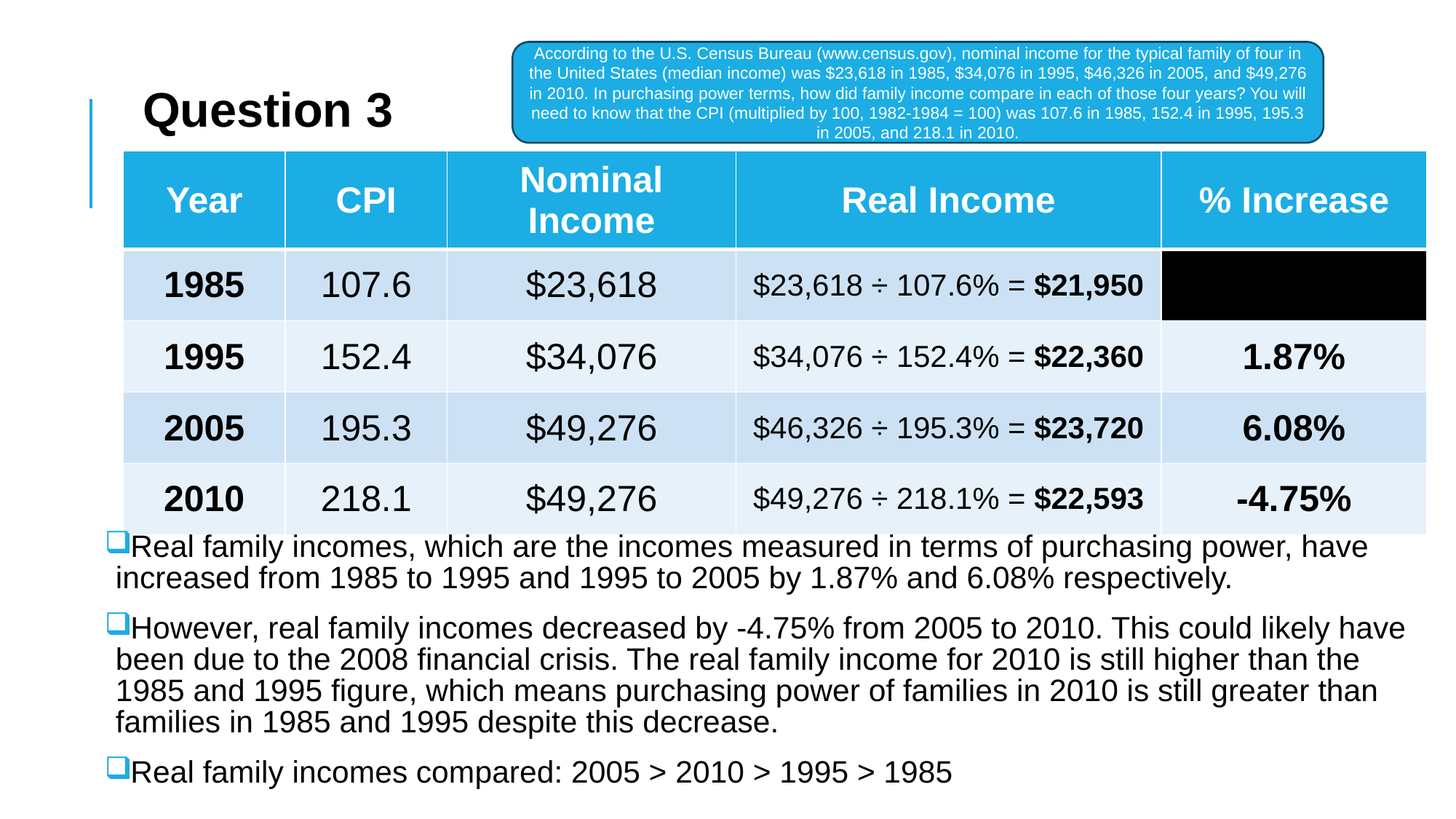

According to the U.S. Census Bureau (www.census.gov), nominal income for the typical family of four in the United States (median income) was $23,618 in 1985, $34,076 in 1995, $46,326 in 2005, and $49,276 in 2010. In purchasing power terms, how did family income compare in each of those four years? You will need to know that the CPI (multiplied by 100, 1982-1984 = 100) was 107.6 in 1985, 152.4 in 1995, 195.3 in 2005, and 218.1 in 2010.
Question 3
| Year | CPI | Nominal Income | Real Income | % Increase |
| --- | --- | --- | --- | --- |
| 1985 | 107.6 | $23,618 | $23,618 ÷ 107.6% = $21,950 |  |
| 1995 | 152.4 | $34,076 | $34,076 ÷ 152.4% = $22,360 | 1.87% |
| 2005 | 195.3 | $49,276 | $46,326 ÷ 195.3% = $23,720 | 6.08% |
| 2010 | 218.1 | $49,276 | $49,276 ÷ 218.1% = $22,593 | -4.75% |
Real family incomes, which are the incomes measured in terms of purchasing power, have increased from 1985 to 1995 and 1995 to 2005 by 1.87% and 6.08% respectively.
However, real family incomes decreased by -4.75% from 2005 to 2010. This could likely have been due to the 2008 financial crisis. The real family income for 2010 is still higher than the 1985 and 1995 figure, which means purchasing power of families in 2010 is still greater than families in 1985 and 1995 despite this decrease.
Real family incomes compared: 2005 > 2010 > 1995 > 1985